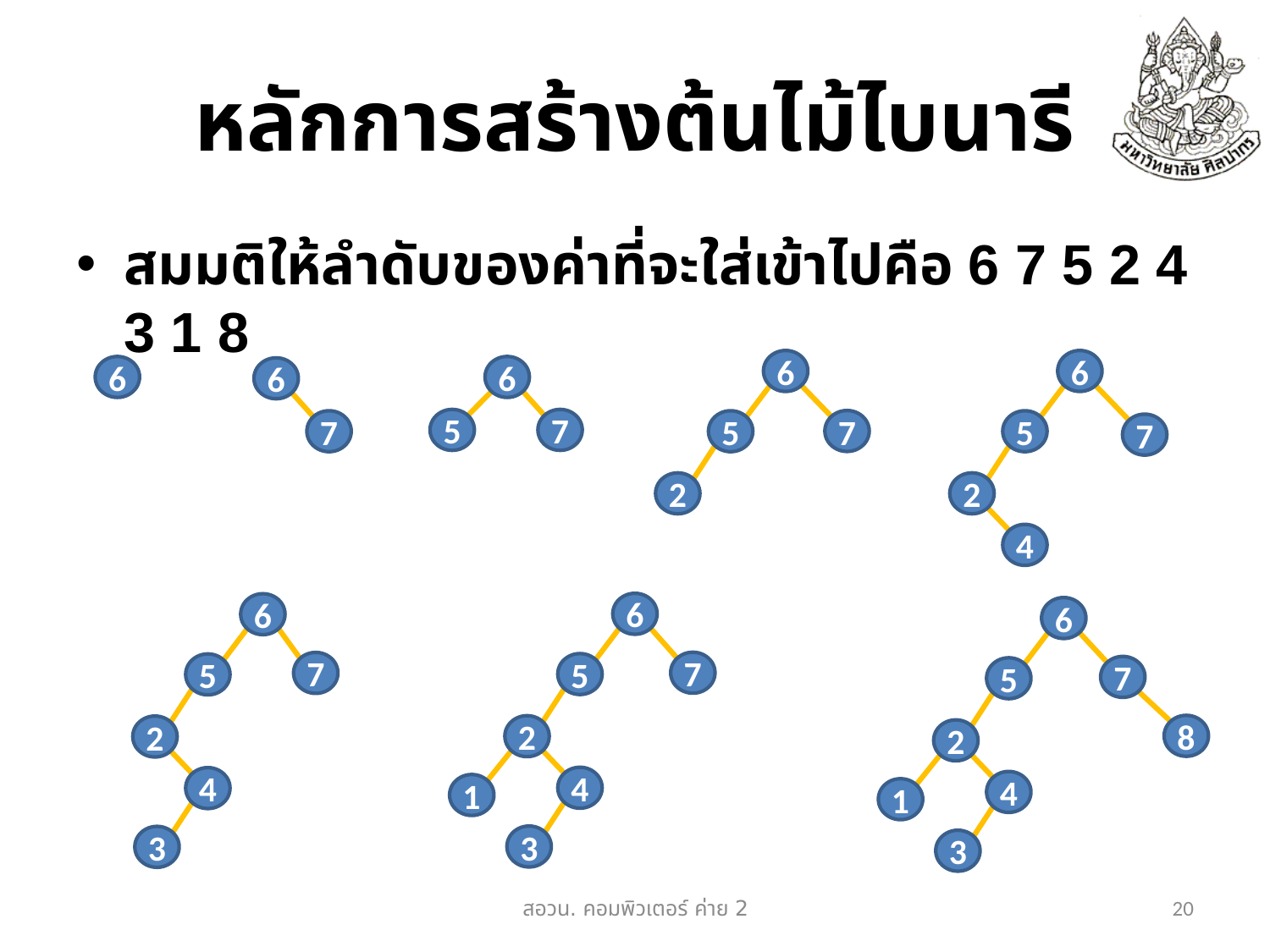

# หลักการสร้างต้นไม้ไบนารี
สมมติให้ลำดับของค่าที่จะใส่เข้าไปคือ 6 7 5 2 4 3 1 8

6
7
5
2
6
5
7
2
4
6
6
5
7
6
7
6
7
5
2
4
1
3
6
7
5
2
4
3
6
7
5
8
2
4
1
3
สอวน. คอมพิวเตอร์​ ค่าย 2
20